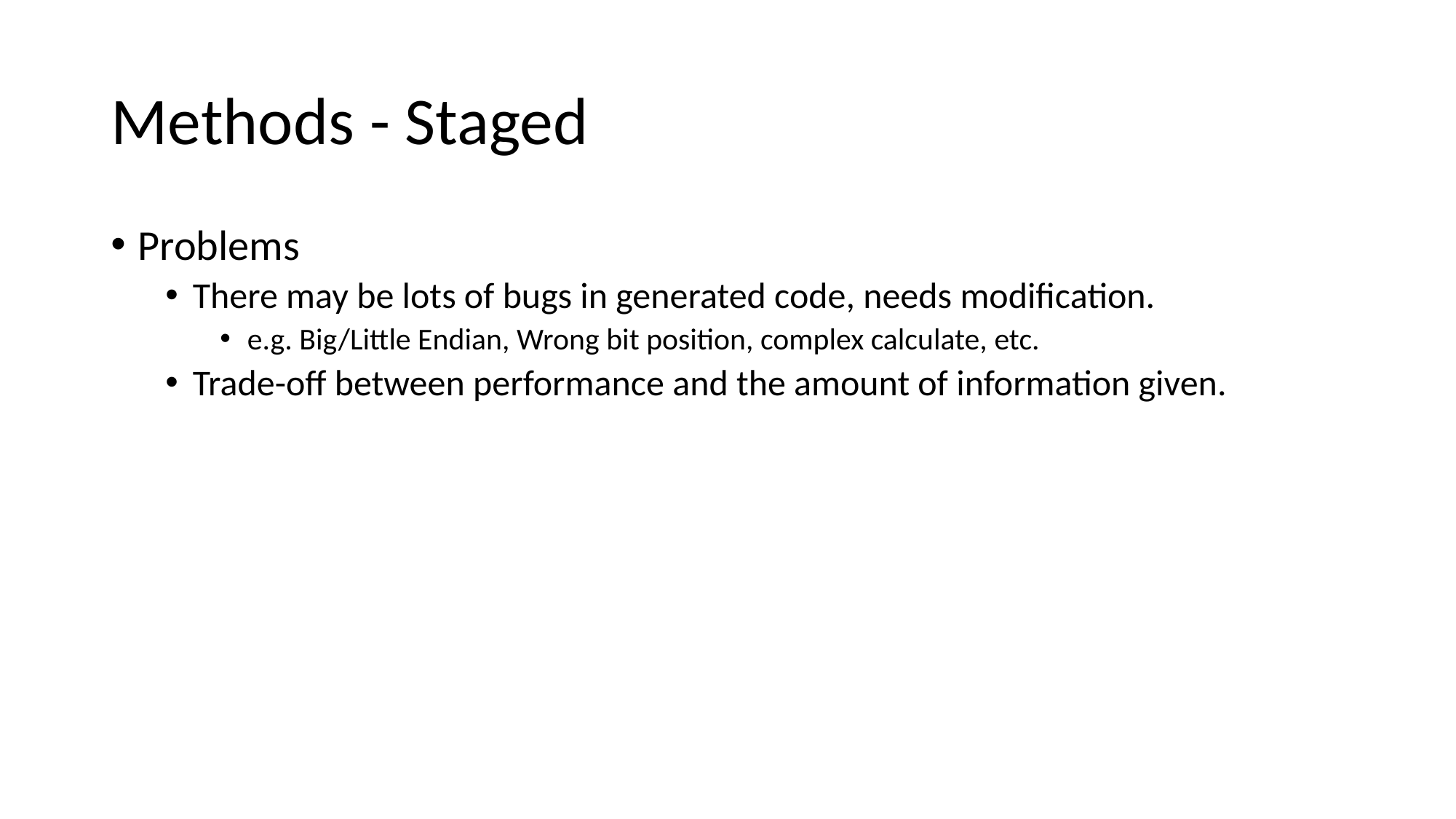

# Methods - Staged
Problems
There may be lots of bugs in generated code, needs modification.
e.g. Big/Little Endian, Wrong bit position, complex calculate, etc.
Trade-off between performance and the amount of information given.